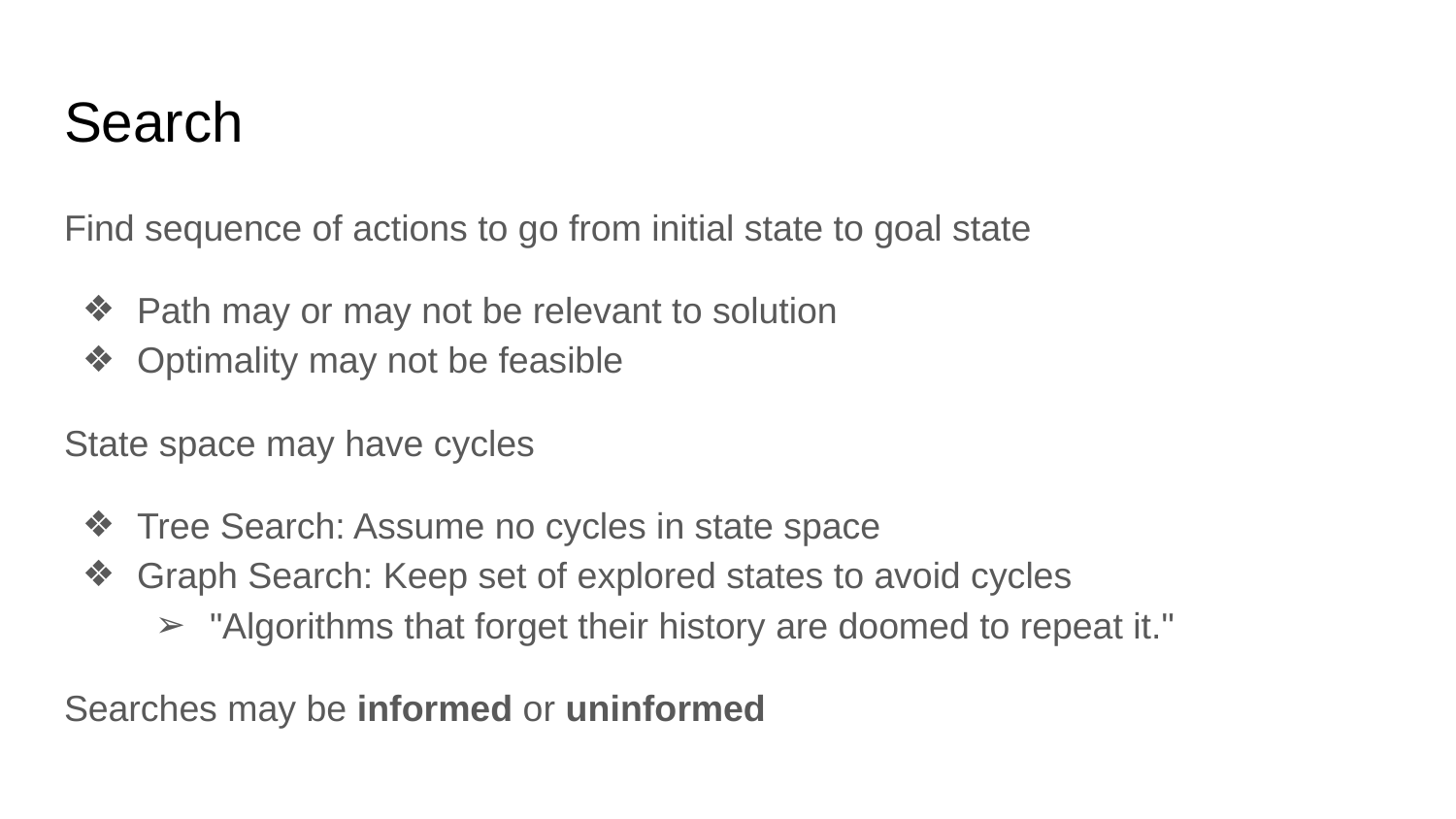

# Search
Find sequence of actions to go from initial state to goal state
Path may or may not be relevant to solution
Optimality may not be feasible
State space may have cycles
Tree Search: Assume no cycles in state space
Graph Search: Keep set of explored states to avoid cycles
"Algorithms that forget their history are doomed to repeat it."
Searches may be informed or uninformed